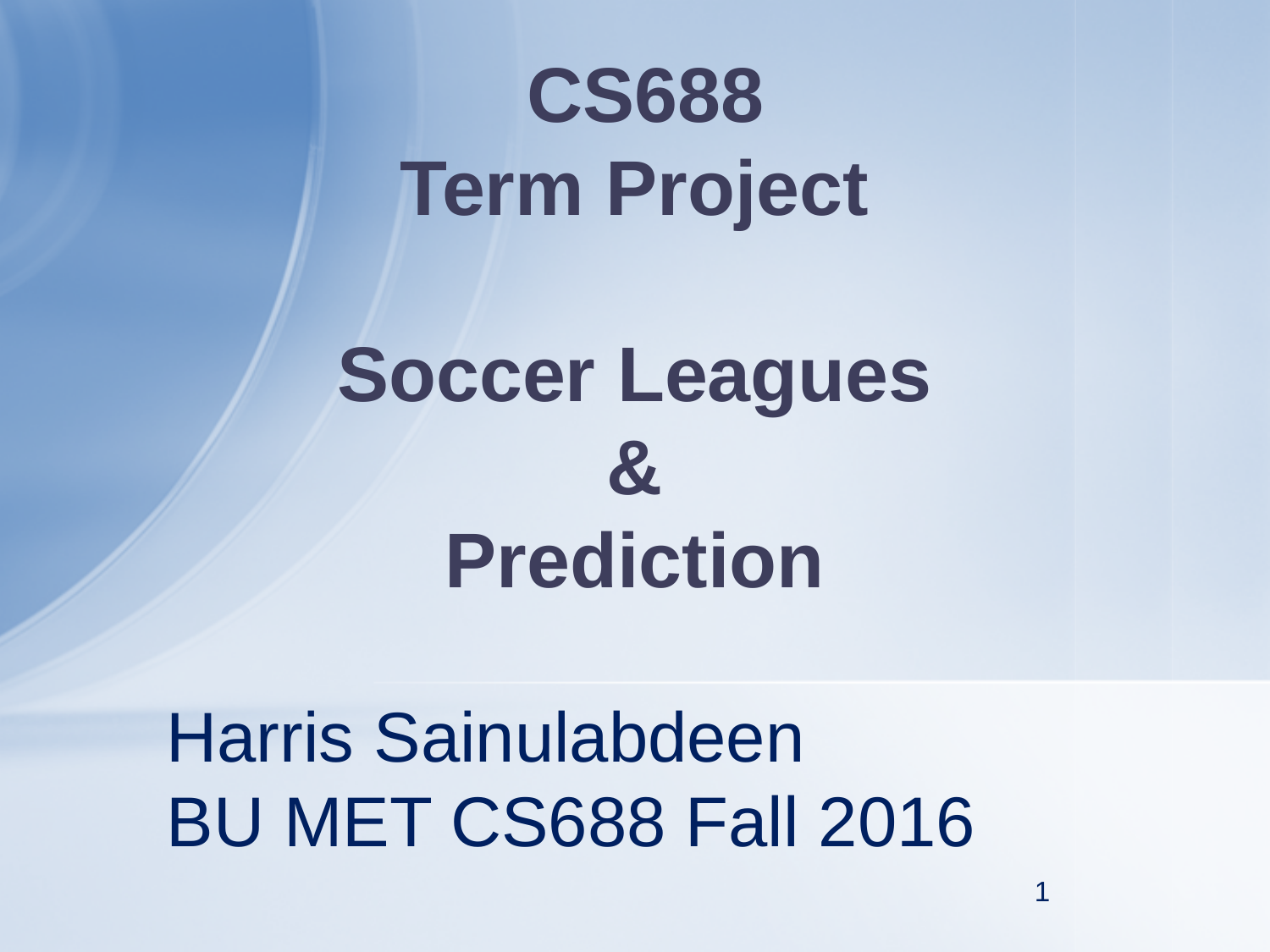

CS688
Term Project

Soccer Leagues
&
Prediction

# Harris Sainulabdeen BU MET CS688 Fall 2016
1